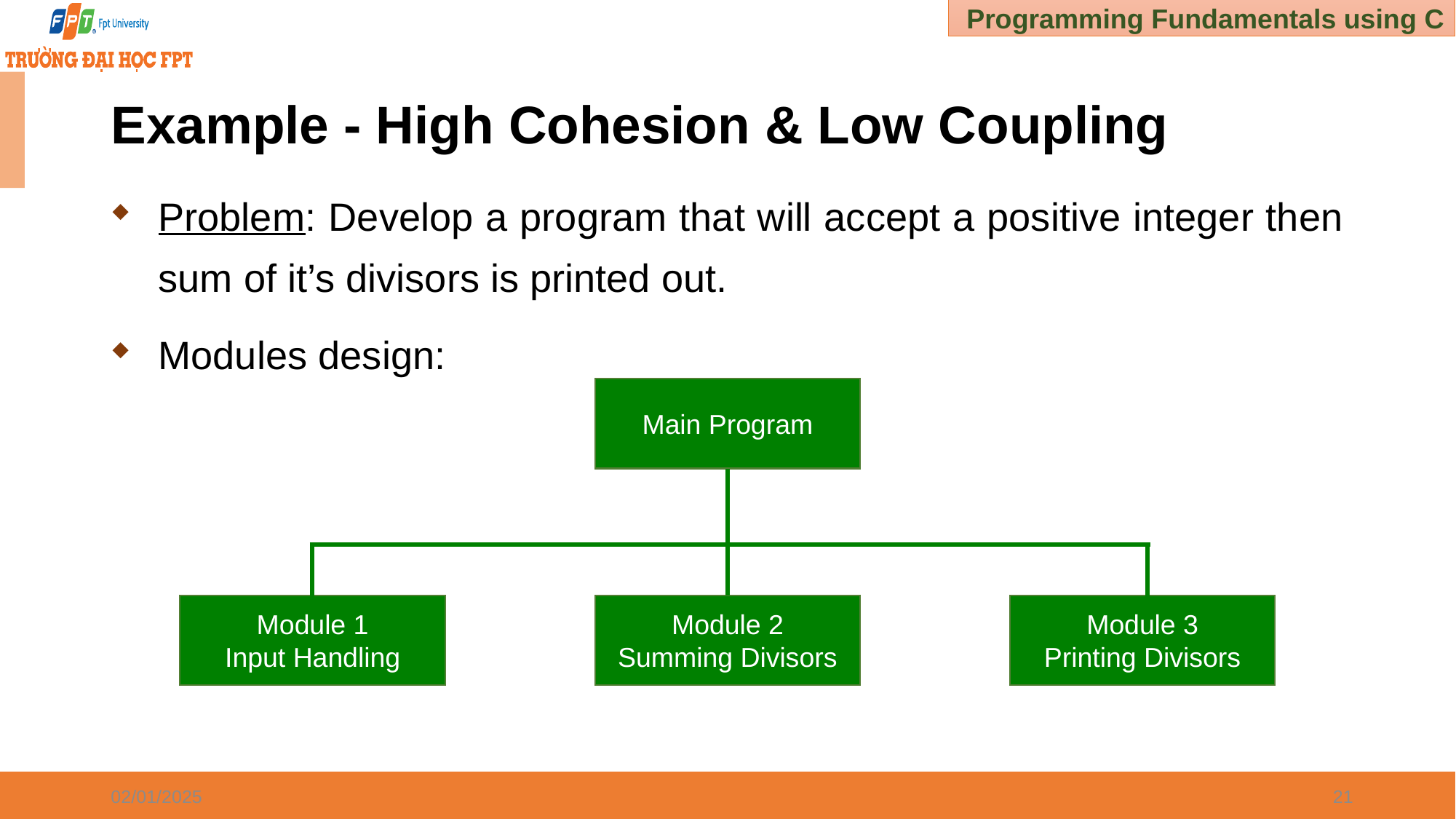

# Example - High Cohesion & Low Coupling
Problem: Develop a program that will accept a positive integer then sum of it’s divisors is printed out.
Modules design:
Main Program
Module 3
Printing Divisors
Module 1
Input Handling
Module 2
Summing Divisors
02/01/2025
21